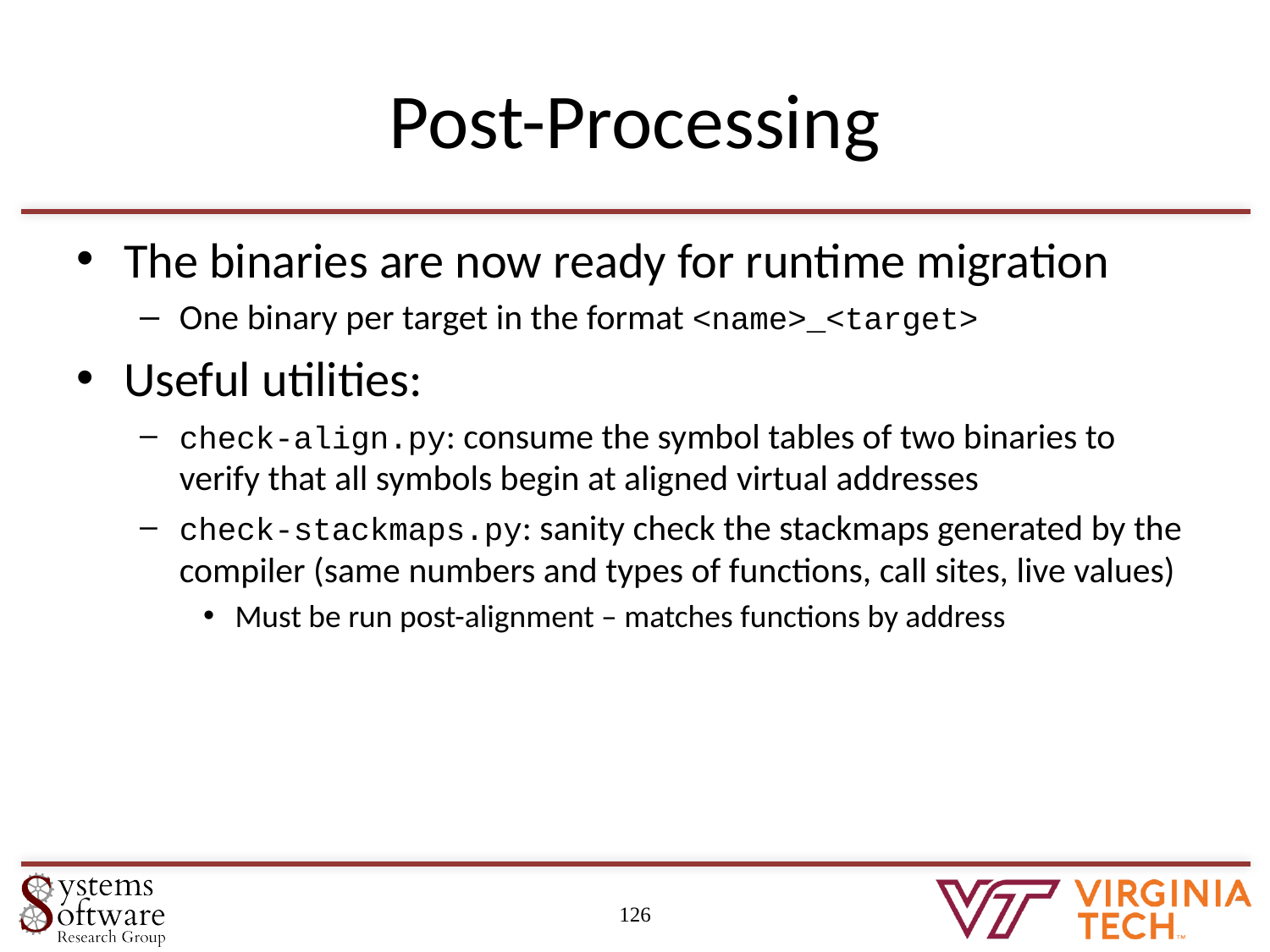

# Post-Processing
The binaries are now ready for runtime migration
One binary per target in the format <name>_<target>
Useful utilities:
check-align.py: consume the symbol tables of two binaries to verify that all symbols begin at aligned virtual addresses
check-stackmaps.py: sanity check the stackmaps generated by the compiler (same numbers and types of functions, call sites, live values)
Must be run post-alignment – matches functions by address